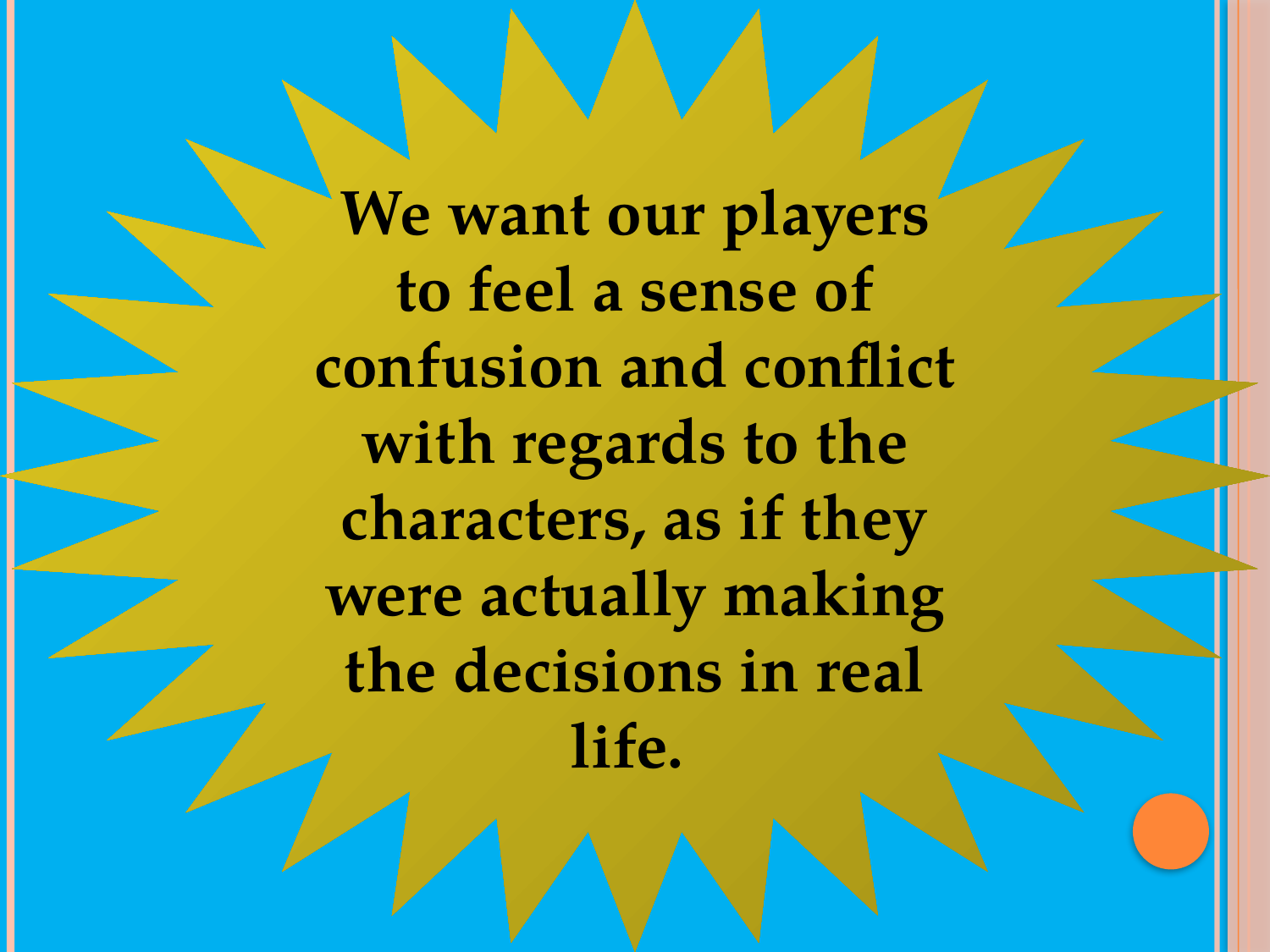

We want our players to feel a sense of confusion and conflict with regards to the characters, as if they were actually making the decisions in real life.